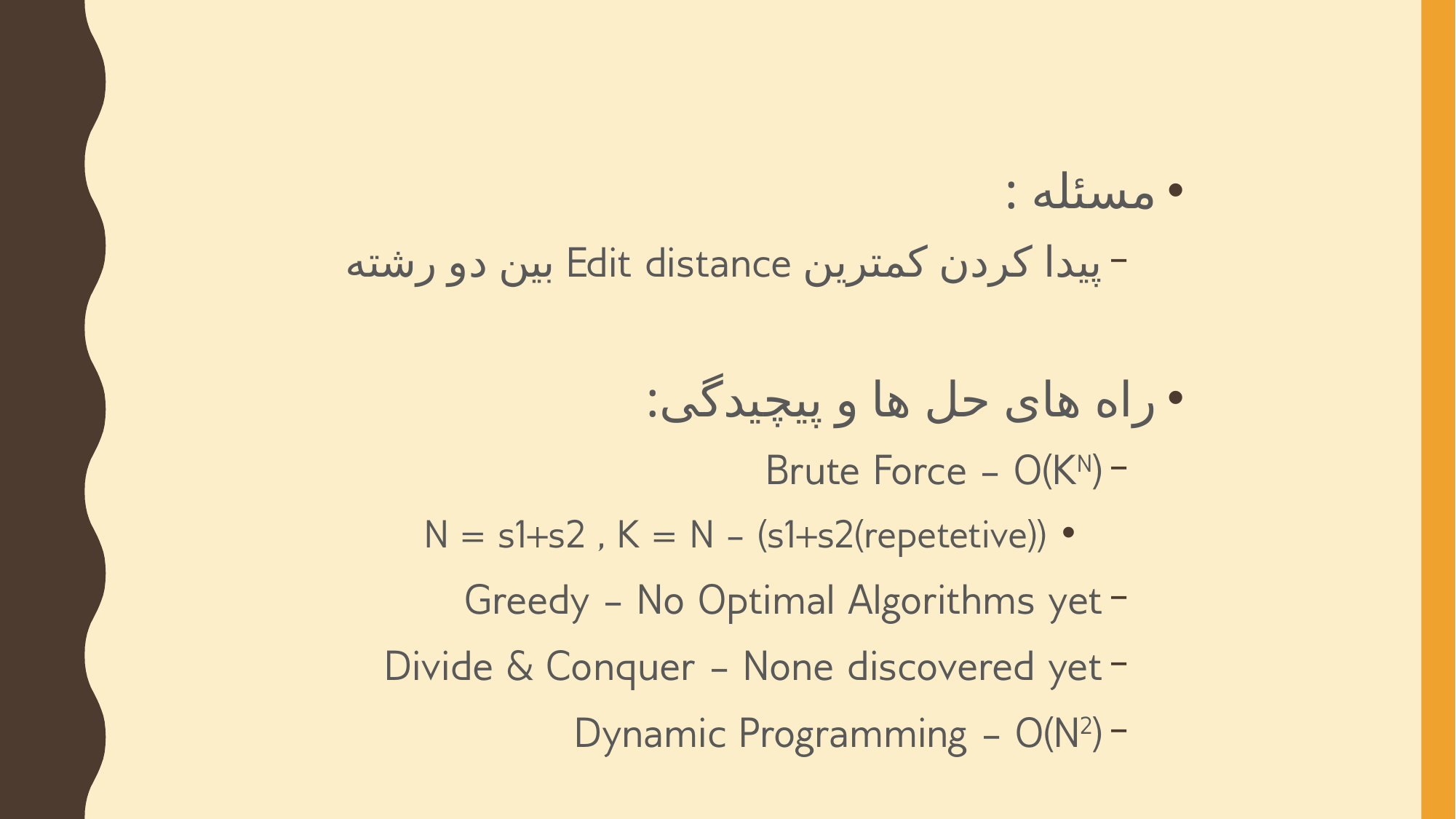

مسئله :
پیدا کردن کمترین Edit distance بین دو رشته

راه های حل ها و پیچیدگی:
Brute Force – O(KN)
N = s1+s2 , K = N – (s1+s2(repetetive))
Greedy – No Optimal Algorithms yet
Divide & Conquer – None discovered yet
Dynamic Programming – O(N2)